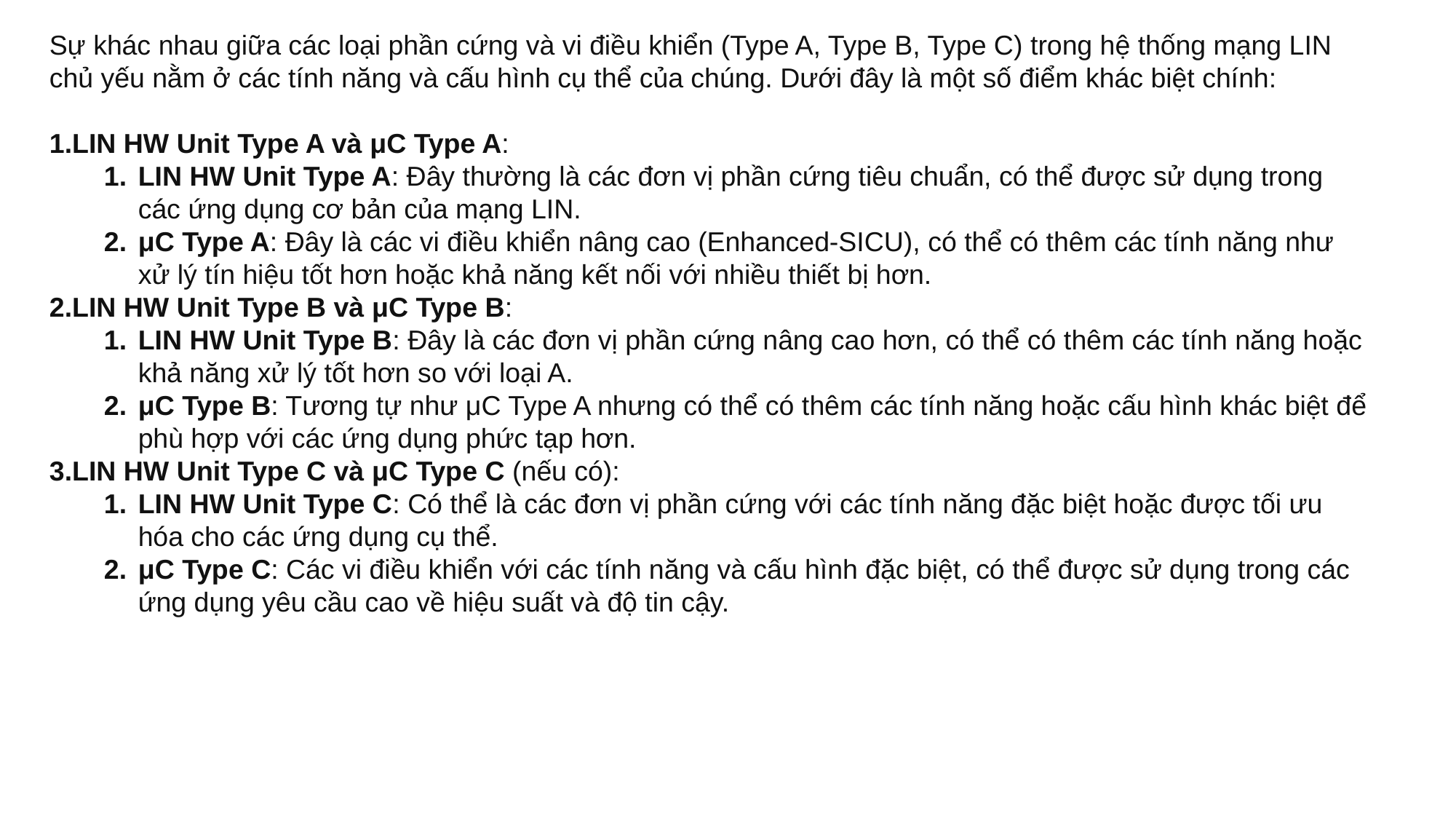

Sự khác nhau giữa các loại phần cứng và vi điều khiển (Type A, Type B, Type C) trong hệ thống mạng LIN chủ yếu nằm ở các tính năng và cấu hình cụ thể của chúng. Dưới đây là một số điểm khác biệt chính:

LIN HW Unit Type A và μC Type A:
LIN HW Unit Type A: Đây thường là các đơn vị phần cứng tiêu chuẩn, có thể được sử dụng trong các ứng dụng cơ bản của mạng LIN.
μC Type A: Đây là các vi điều khiển nâng cao (Enhanced-SICU), có thể có thêm các tính năng như xử lý tín hiệu tốt hơn hoặc khả năng kết nối với nhiều thiết bị hơn.
LIN HW Unit Type B và μC Type B:
LIN HW Unit Type B: Đây là các đơn vị phần cứng nâng cao hơn, có thể có thêm các tính năng hoặc khả năng xử lý tốt hơn so với loại A.
μC Type B: Tương tự như μC Type A nhưng có thể có thêm các tính năng hoặc cấu hình khác biệt để phù hợp với các ứng dụng phức tạp hơn.
LIN HW Unit Type C và μC Type C (nếu có):
LIN HW Unit Type C: Có thể là các đơn vị phần cứng với các tính năng đặc biệt hoặc được tối ưu hóa cho các ứng dụng cụ thể.
μC Type C: Các vi điều khiển với các tính năng và cấu hình đặc biệt, có thể được sử dụng trong các ứng dụng yêu cầu cao về hiệu suất và độ tin cậy.